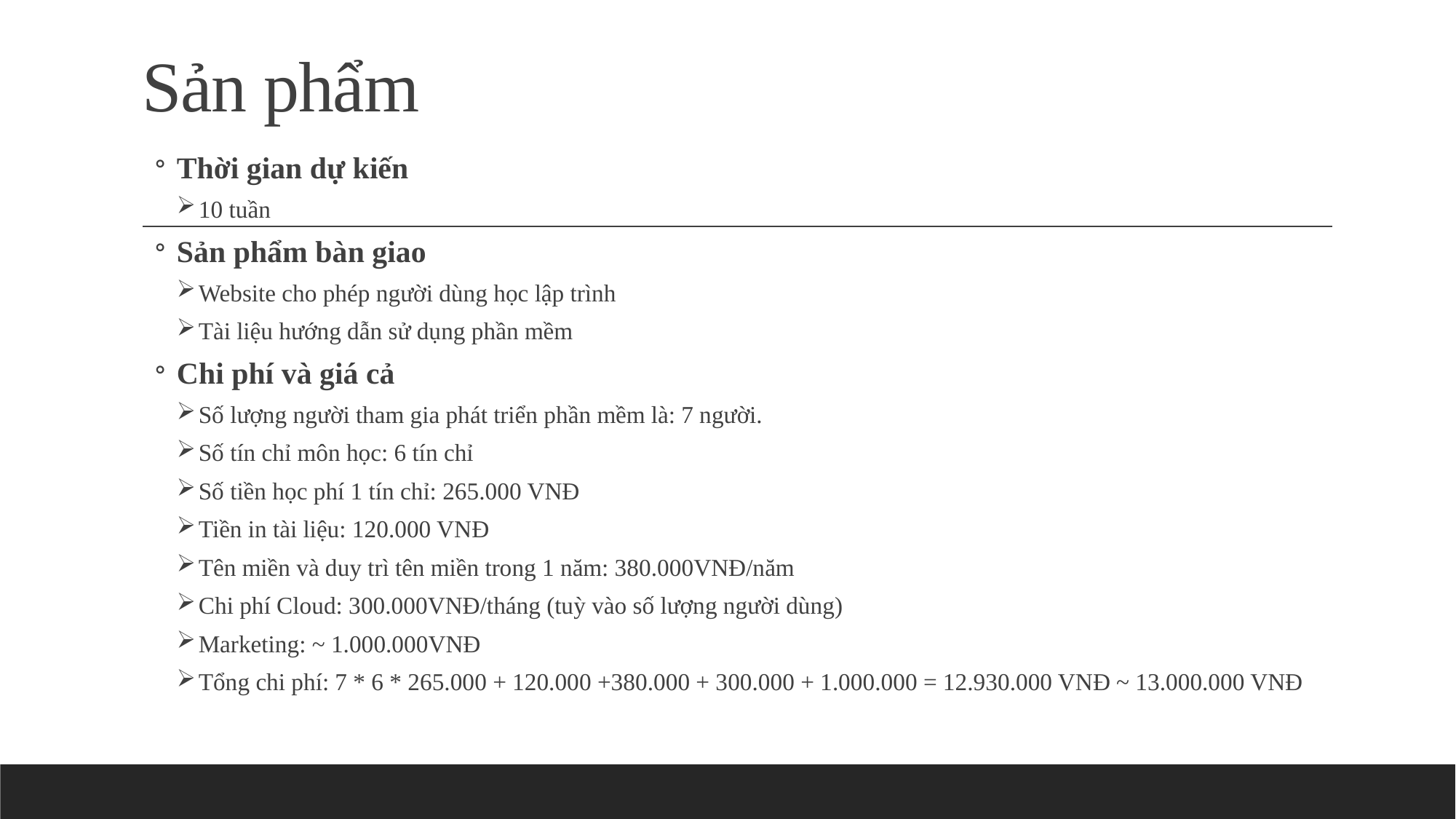

# Sản phẩm
Thời gian dự kiến
10 tuần
Sản phẩm bàn giao
Website cho phép người dùng học lập trình
Tài liệu hướng dẫn sử dụng phần mềm
Chi phí và giá cả
Số lượng người tham gia phát triển phần mềm là: 7 người.
Số tín chỉ môn học: 6 tín chỉ
Số tiền học phí 1 tín chỉ: 265.000 VNĐ
Tiền in tài liệu: 120.000 VNĐ
Tên miền và duy trì tên miền trong 1 năm: 380.000VNĐ/năm
Chi phí Cloud: 300.000VNĐ/tháng (tuỳ vào số lượng người dùng)
Marketing: ~ 1.000.000VNĐ
Tổng chi phí: 7 * 6 * 265.000 + 120.000 +380.000 + 300.000 + 1.000.000 = 12.930.000 VNĐ ~ 13.000.000 VNĐ